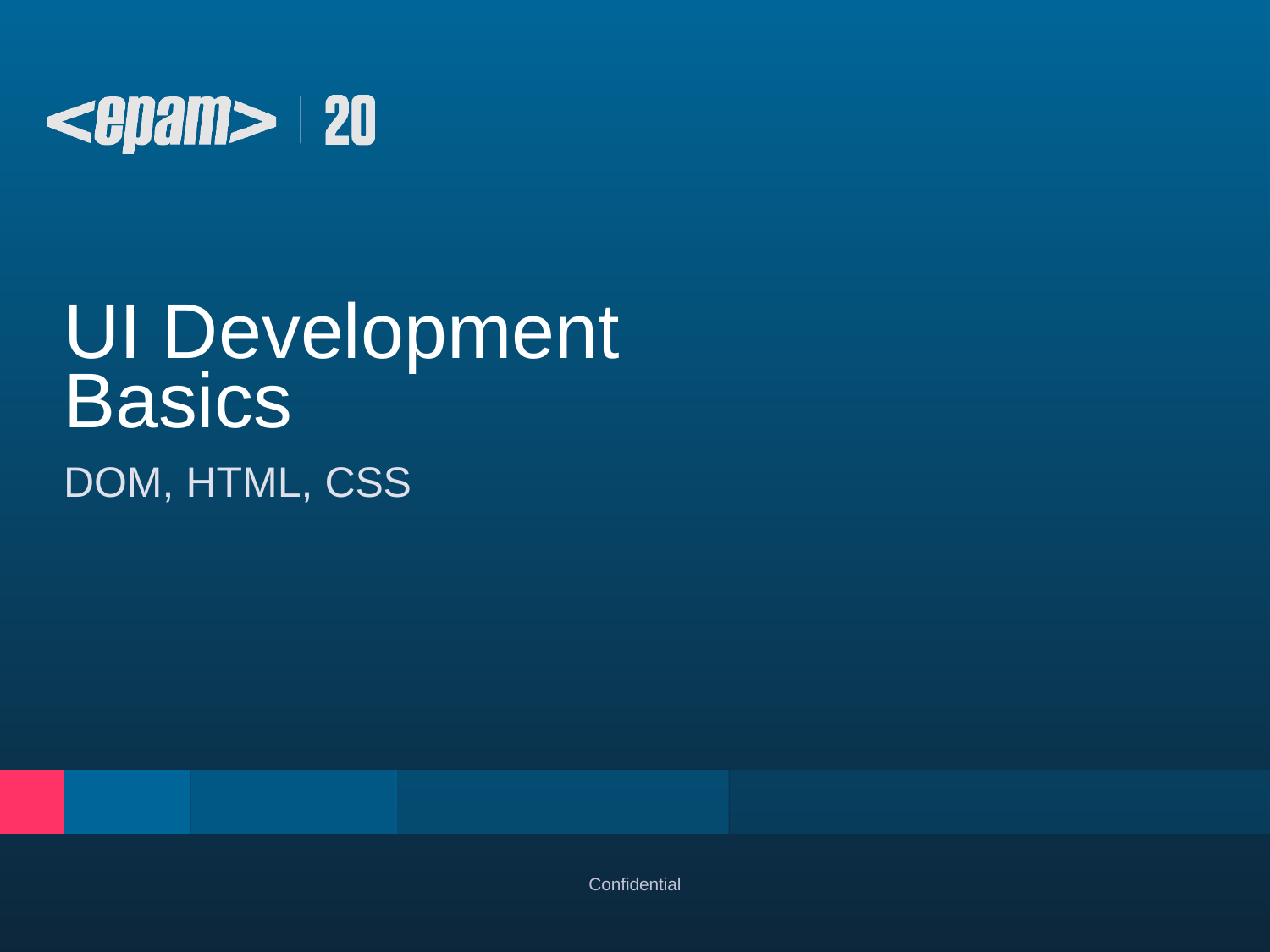

# UI Development Basics
DOM, HTML, CSS
Confidential